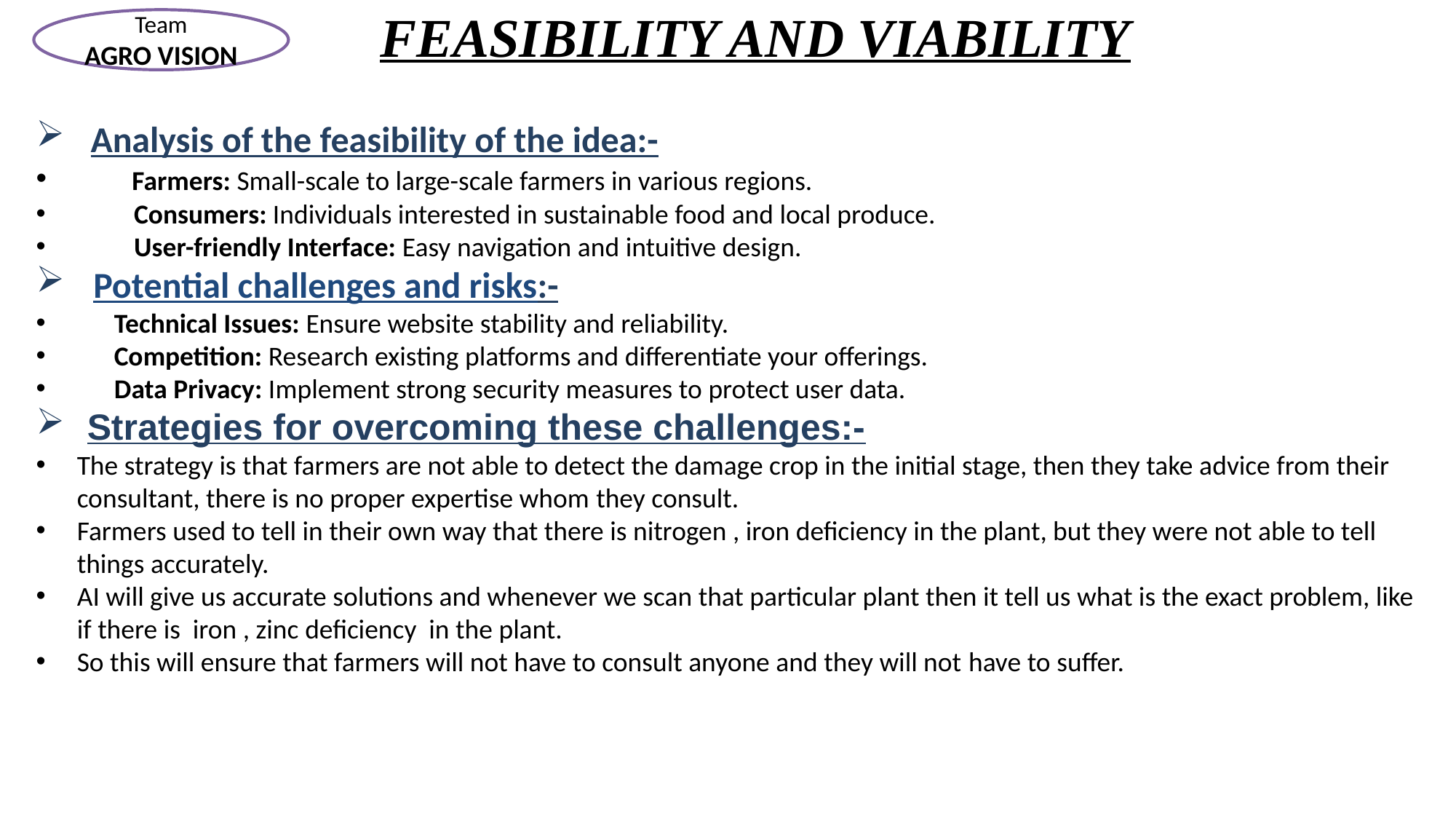

# FEASIBILITY AND VIABILITY
Team
AGRO VISION

Analysis of the feasibility of the idea:-
      Farmers: Small-scale to large-scale farmers in various regions.
       Consumers: Individuals interested in sustainable food and local produce.
       User-friendly Interface: Easy navigation and intuitive design.
  Potential challenges and risks:-
      Technical Issues: Ensure website stability and reliability.
      Competition: Research existing platforms and differentiate your offerings.
      Data Privacy: Implement strong security measures to protect user data.
 Strategies for overcoming these challenges:-
The strategy is that farmers are not able to detect the damage crop in the initial stage, then they take advice from their consultant, there is no proper expertise whom they consult.
Farmers used to tell in their own way that there is nitrogen , iron deficiency in the plant, but they were not able to tell things accurately.
AI will give us accurate solutions and whenever we scan that particular plant then it tell us what is the exact problem, like if there is  iron , zinc deficiency  in the plant.
So this will ensure that farmers will not have to consult anyone and they will not have to suffer.
@SIH Idea submission- Template
6